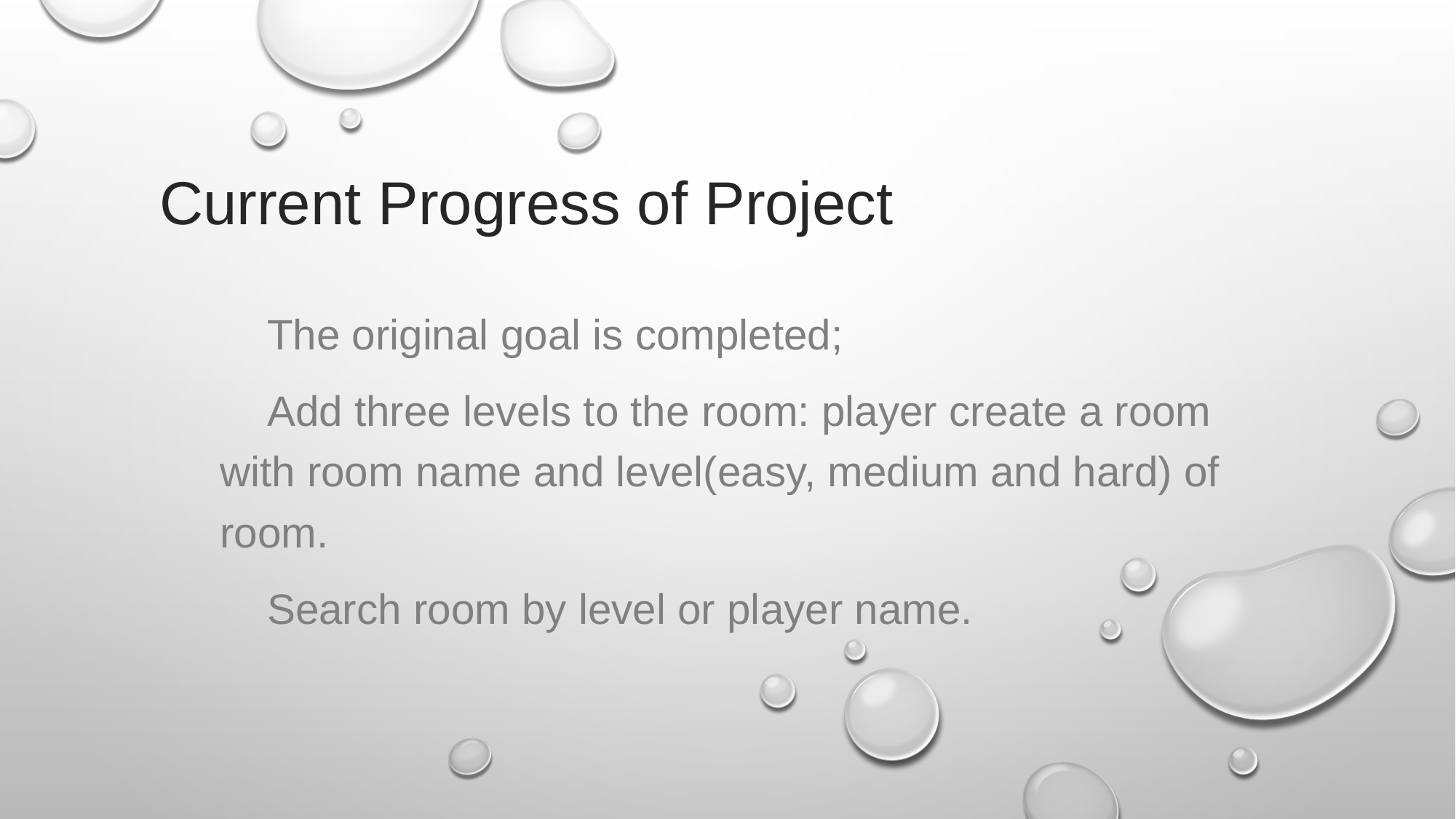

# Current Progress of Project
    The original goal is completed;
    Add three levels to the room: player create a room with room name and level(easy, medium and hard) of room.
    Search room by level or player name.